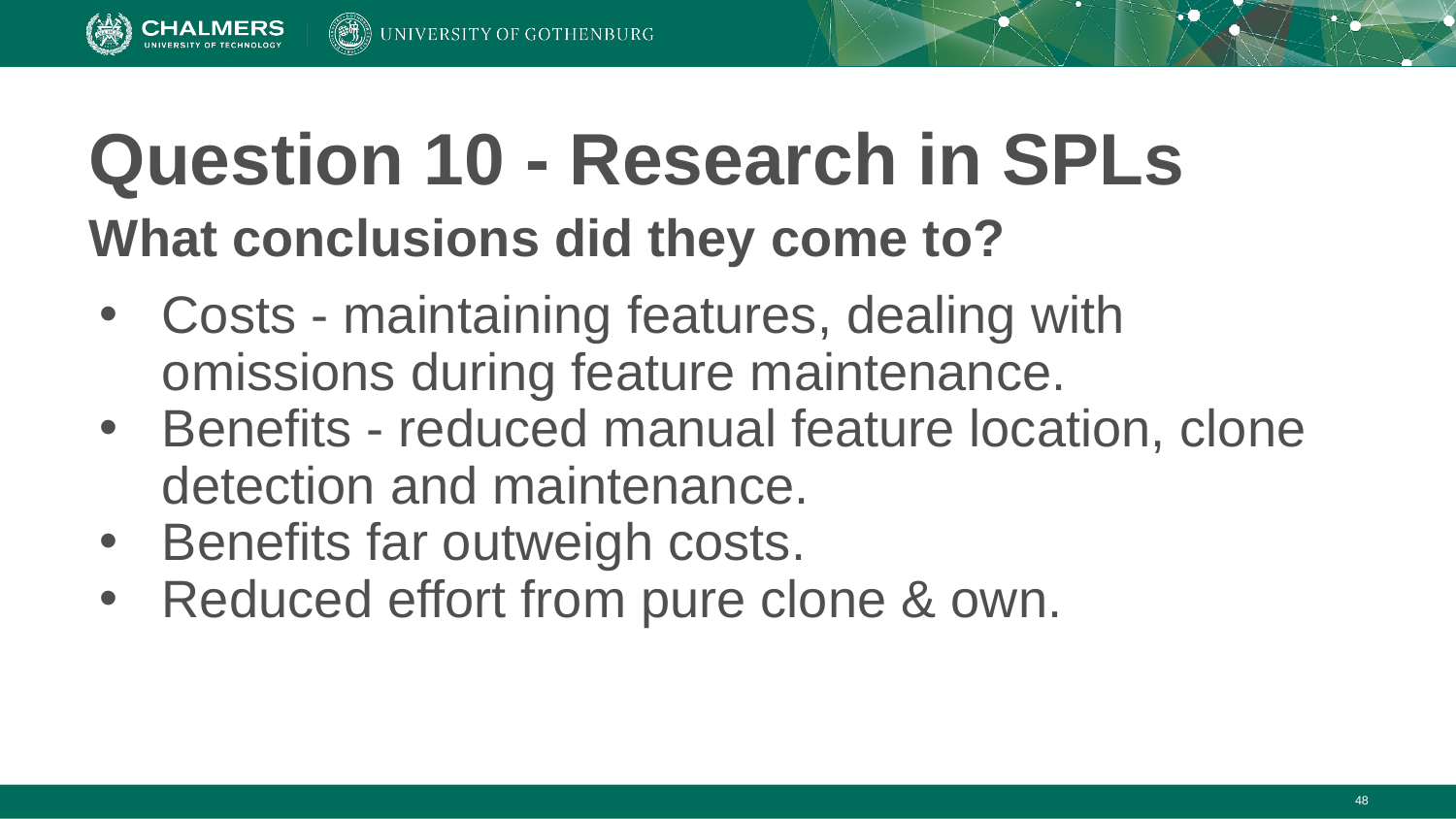

# Question 10 - Research in SPLs
What conclusions did they come to?
Costs - maintaining features, dealing with omissions during feature maintenance.
Benefits - reduced manual feature location, clone detection and maintenance.
Benefits far outweigh costs.
Reduced effort from pure clone & own.
48